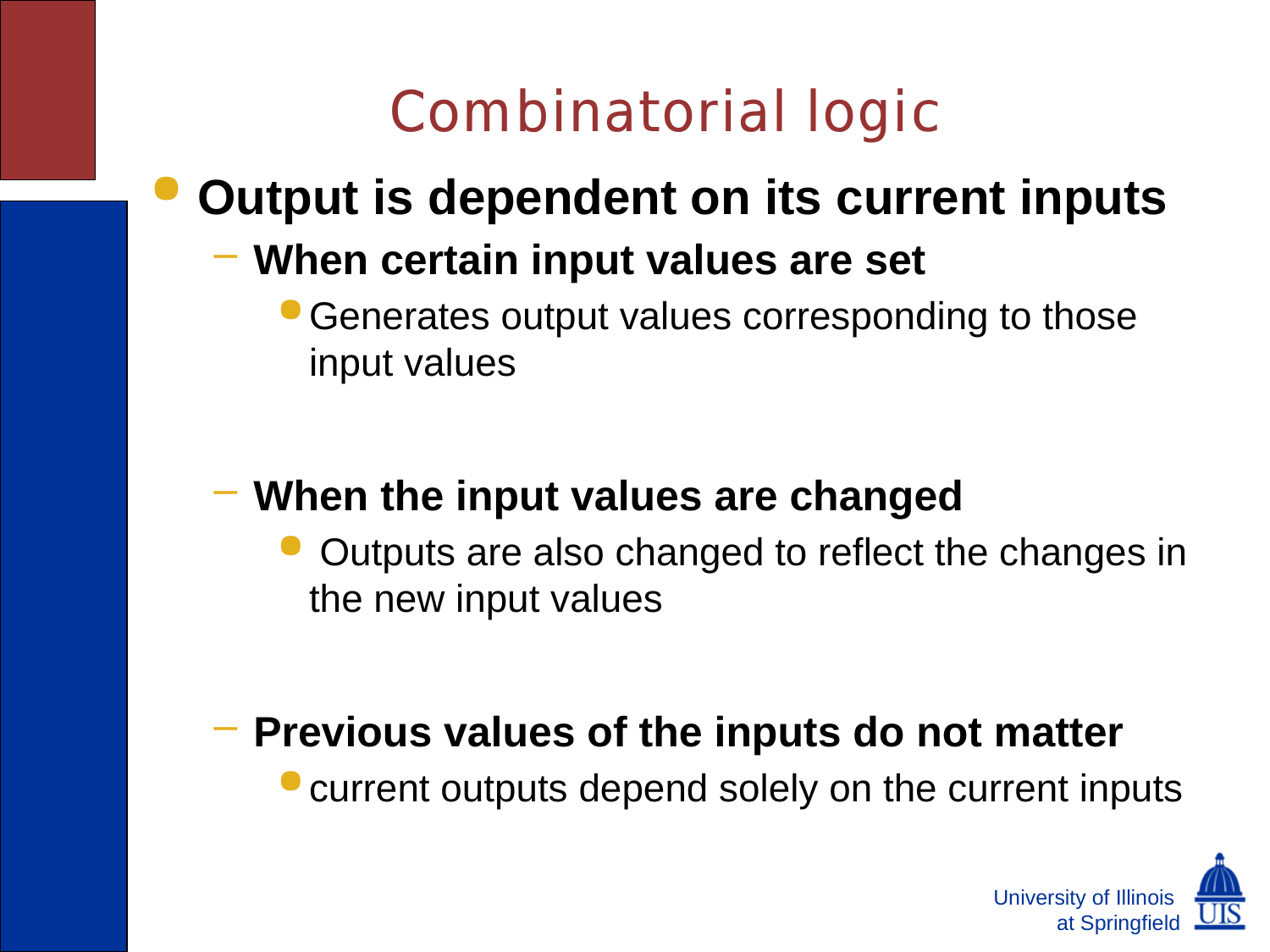

# Combinatorial logic
Output is dependent on its current inputs
When certain input values are set
Generates output values corresponding to those input values

When the input values are changed
 Outputs are also changed to reflect the changes in the new input values

Previous values of the inputs do not matter
current outputs depend solely on the current inputs